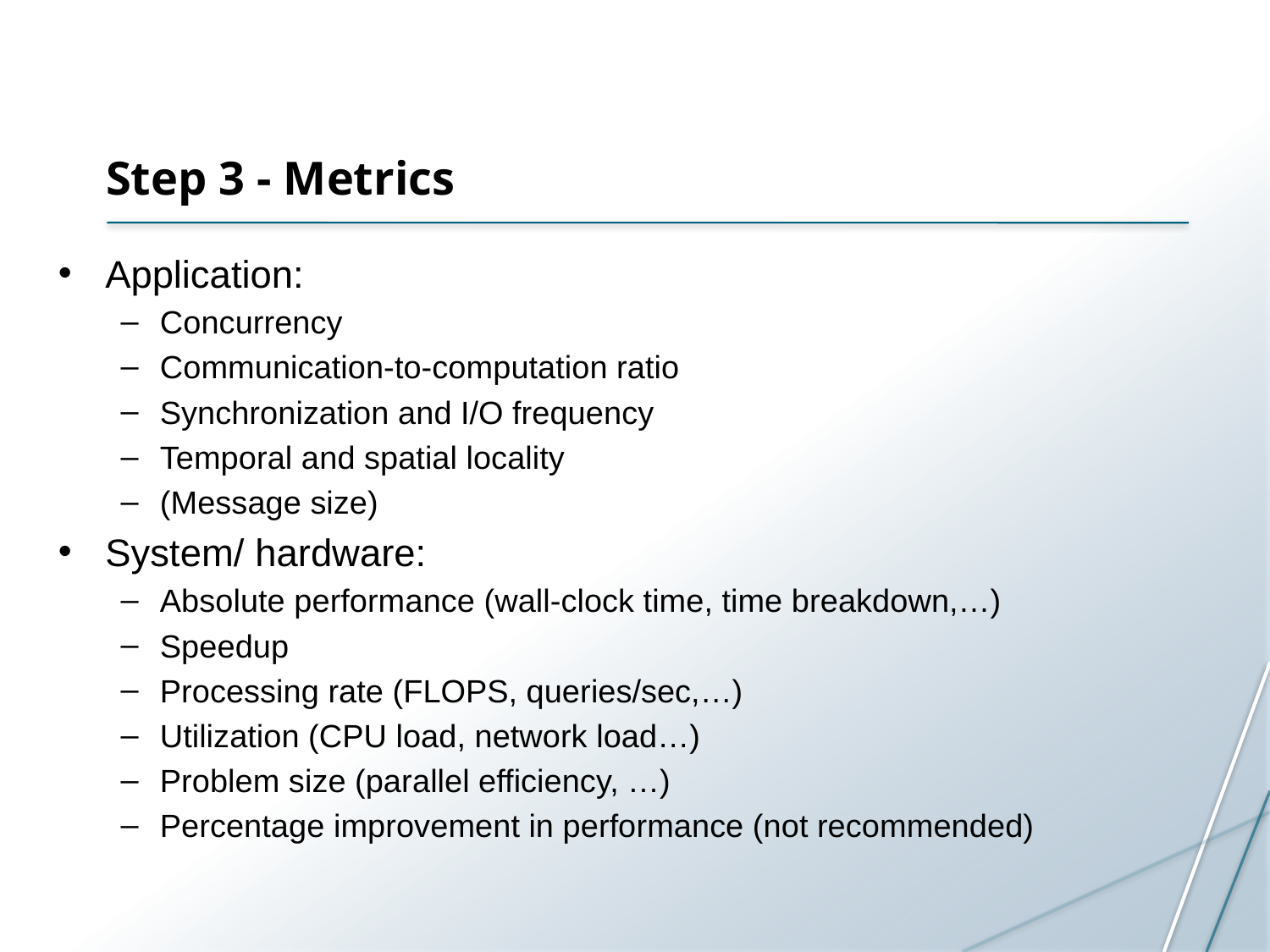

# Step 3 - Metrics
Application:
Concurrency
Communication-to-computation ratio
Synchronization and I/O frequency
Temporal and spatial locality
(Message size)
System/ hardware:
Absolute performance (wall-clock time, time breakdown,…)
Speedup
Processing rate (FLOPS, queries/sec,…)
Utilization (CPU load, network load…)
Problem size (parallel efficiency, …)
Percentage improvement in performance (not recommended)